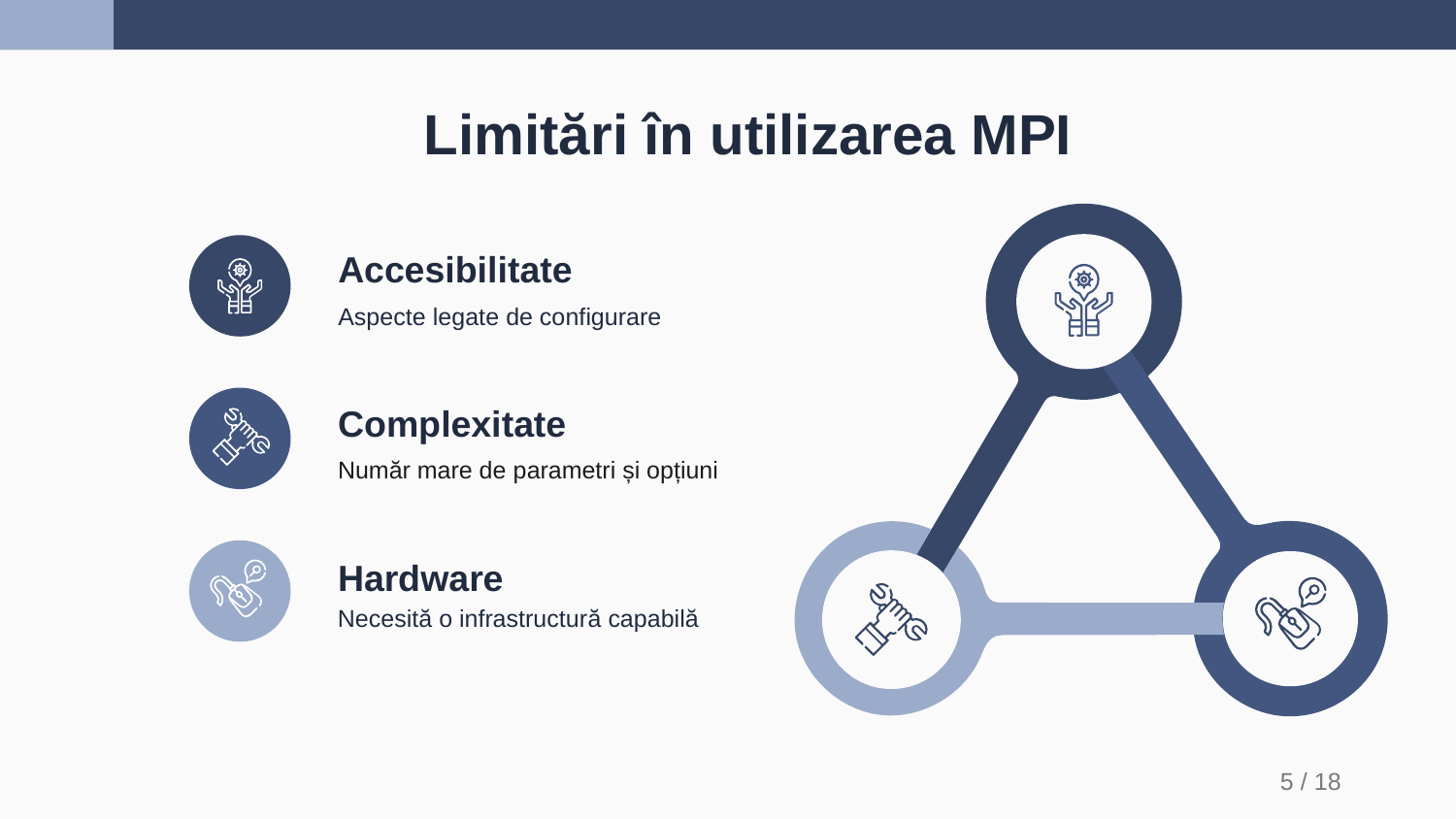

# Limitări în utilizarea MPI

Accesibilitate

Aspecte legate de configurare

Complexitate

Număr mare de parametri și opțiuni

Hardware

Necesită o infrastructură capabilă
5 / 18